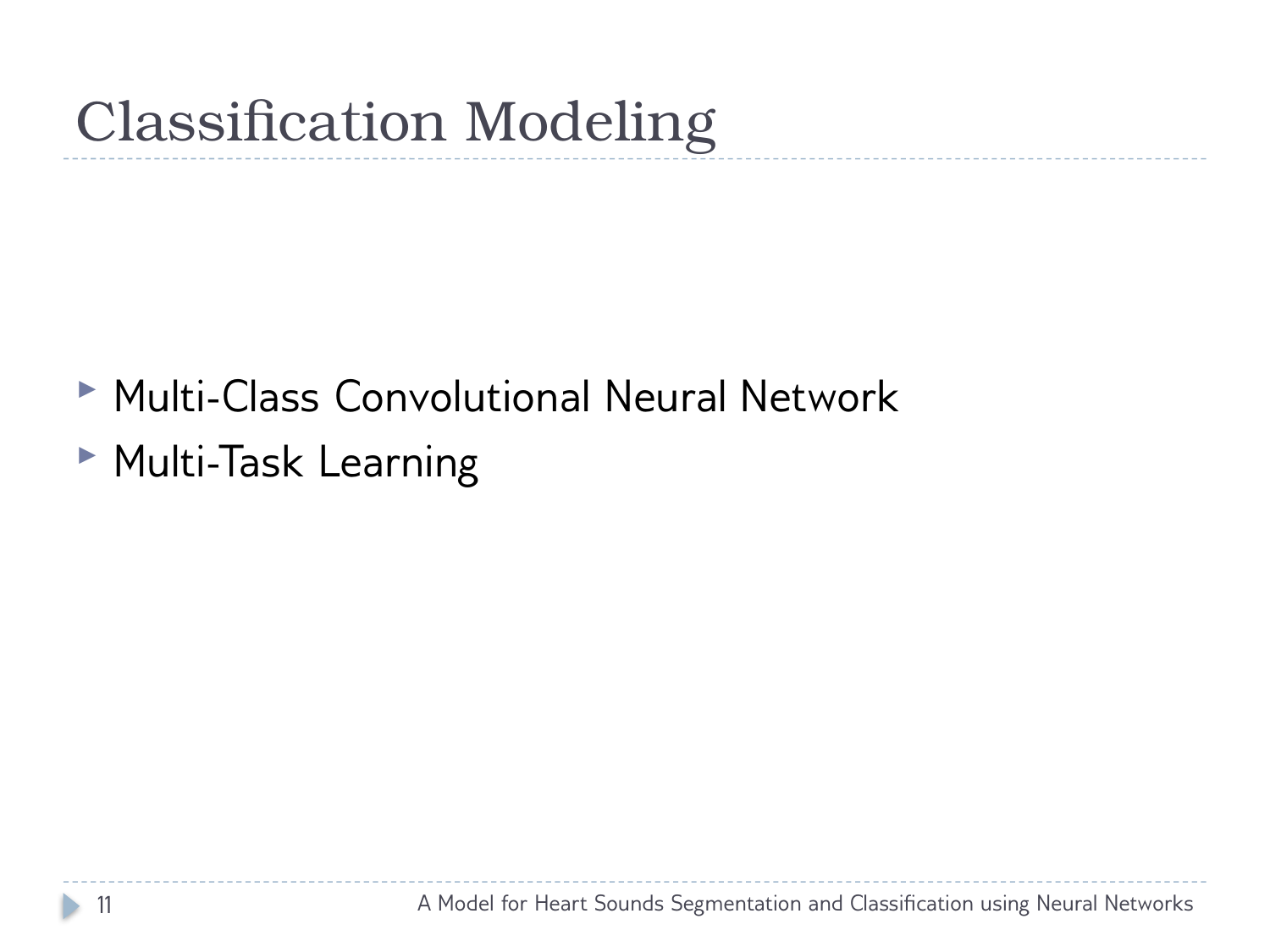

# Classification Modeling
Multi-Class Convolutional Neural Network
Multi-Task Learning
A Model for Heart Sounds Segmentation and Classification using Neural Networks
11